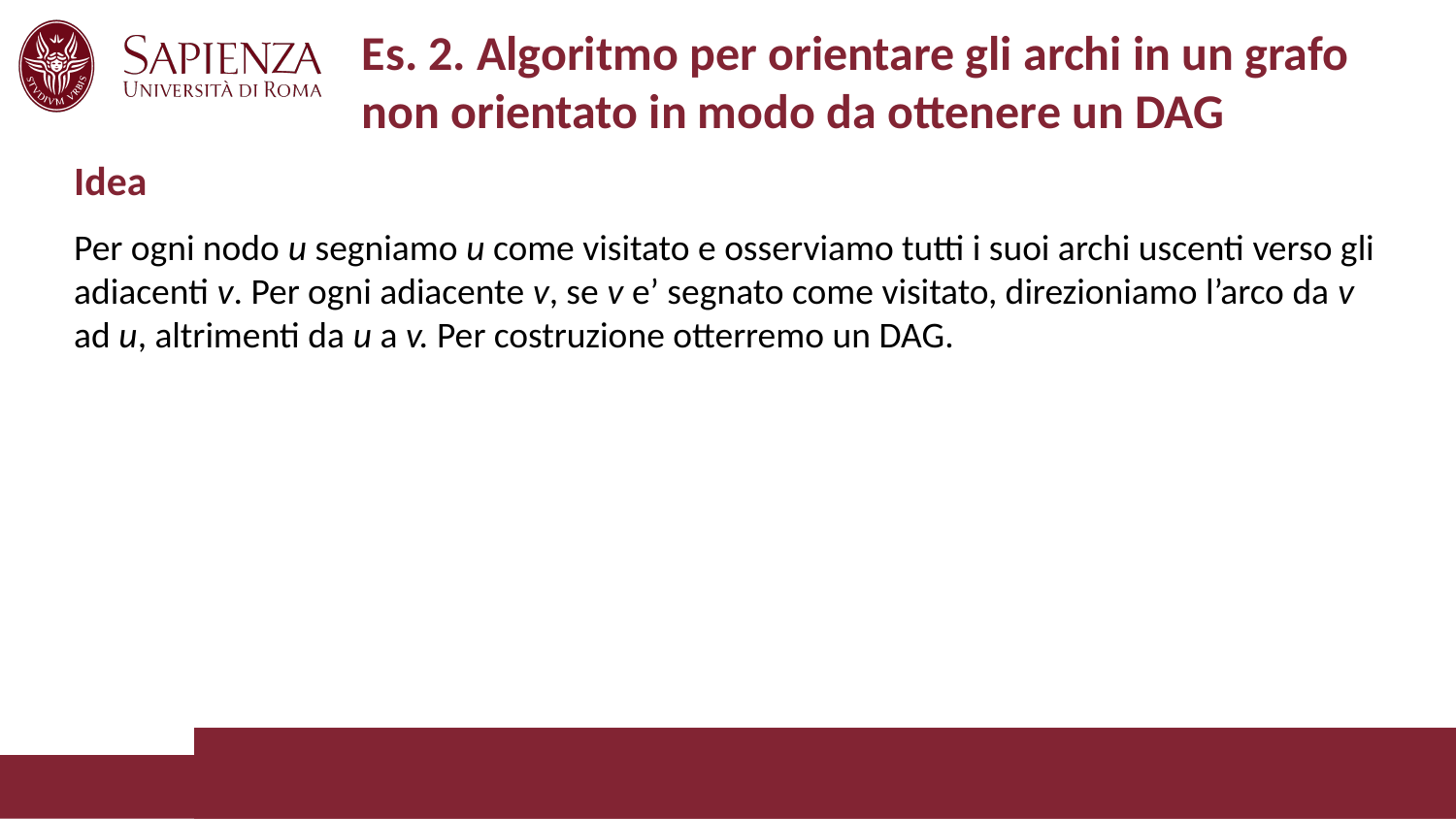

# Es. 2. Algoritmo per orientare gli archi in un grafo non orientato in modo da ottenere un DAG
Idea
Per ogni nodo u segniamo u come visitato e osserviamo tutti i suoi archi uscenti verso gli adiacenti v. Per ogni adiacente v, se v e’ segnato come visitato, direzioniamo l’arco da v ad u, altrimenti da u a v. Per costruzione otterremo un DAG.